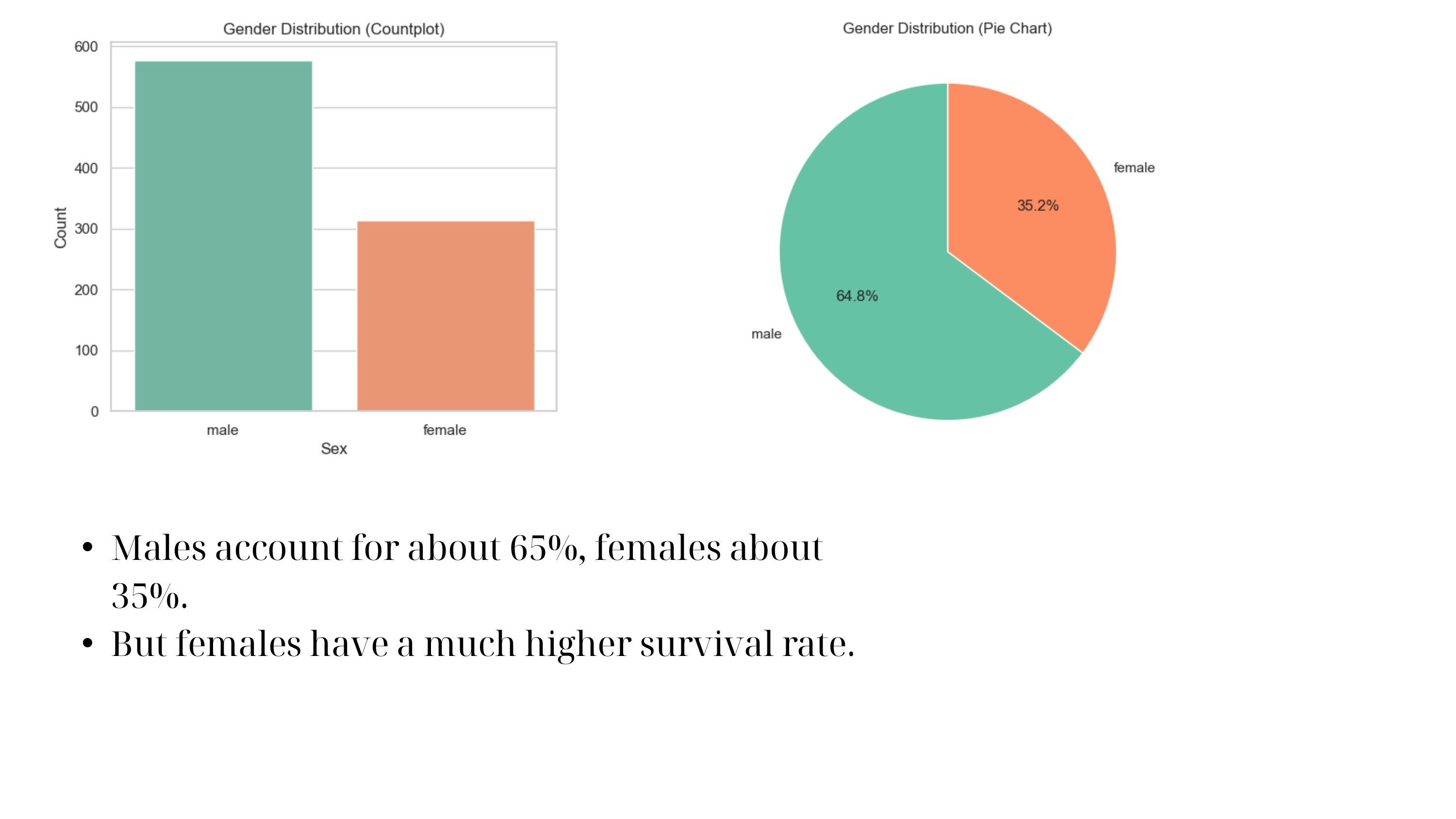

Males account for about 65%, females about 35%.
But females have a much higher survival rate.